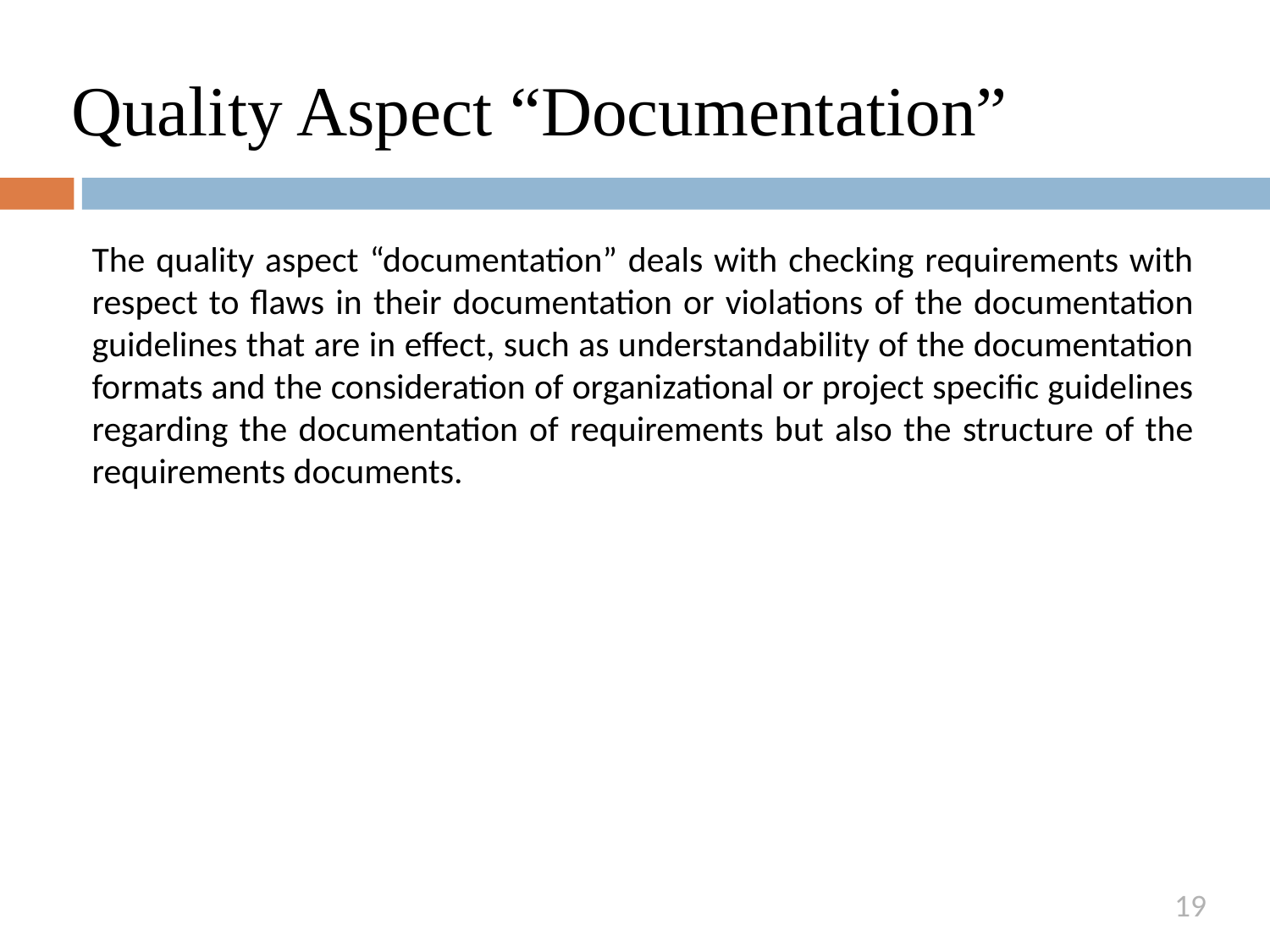

# Quality Aspect “Documentation”
The quality aspect “documentation” deals with checking requirements with respect to flaws in their documentation or violations of the documentation guidelines that are in effect, such as understandability of the documentation formats and the consideration of organizational or project specific guidelines regarding the documentation of requirements but also the structure of the requirements documents.
19